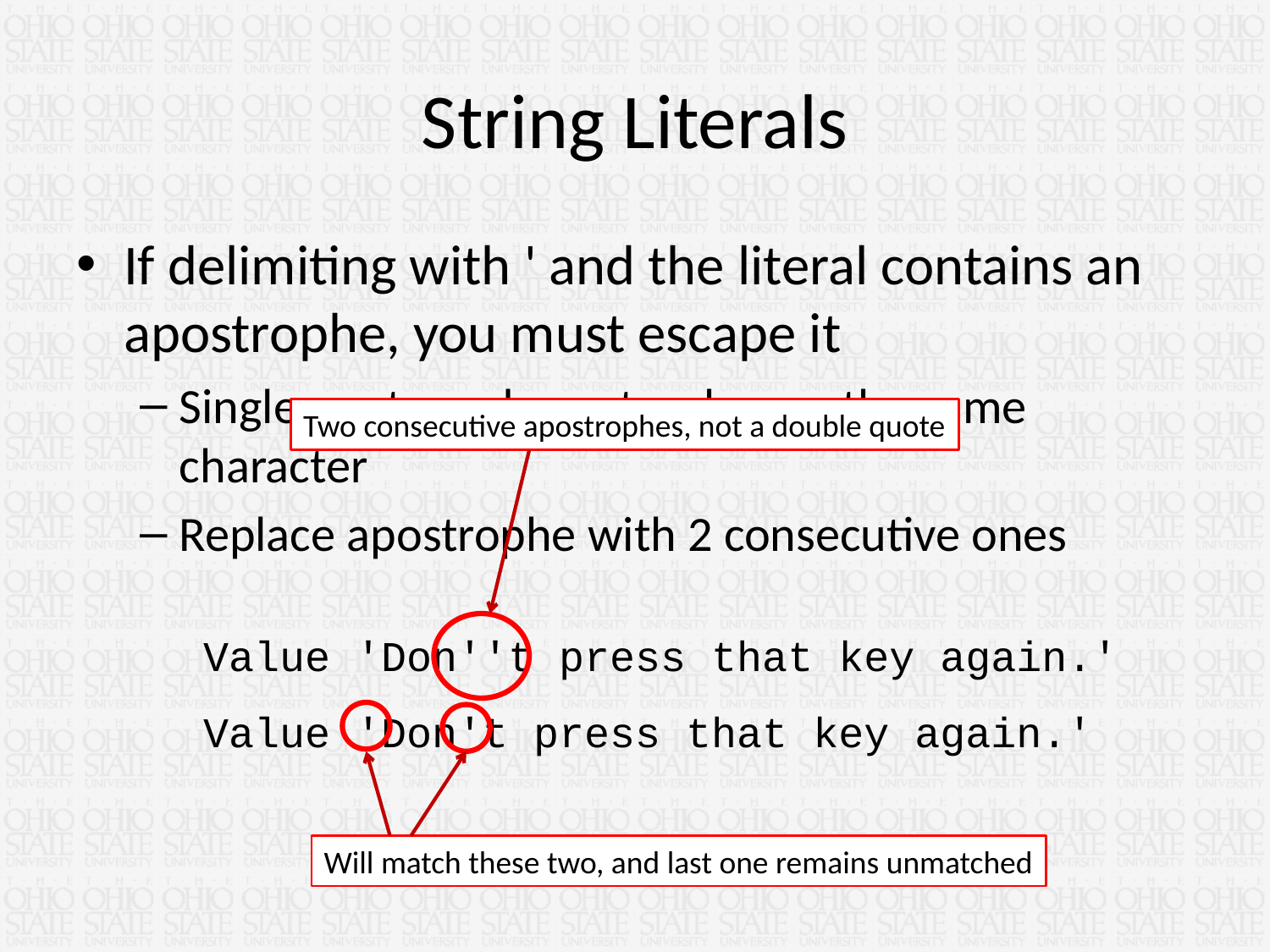

# String Literals
If delimiting with ' and the literal contains an apostrophe, you must escape it
Single quote and apostrophe are the same character
Replace apostrophe with 2 consecutive ones

	Value 'Don''t press that key again.'
  	Value 'Don't press that key again.'

Two consecutive apostrophes, not a double quote

Will match these two, and last one remains unmatched